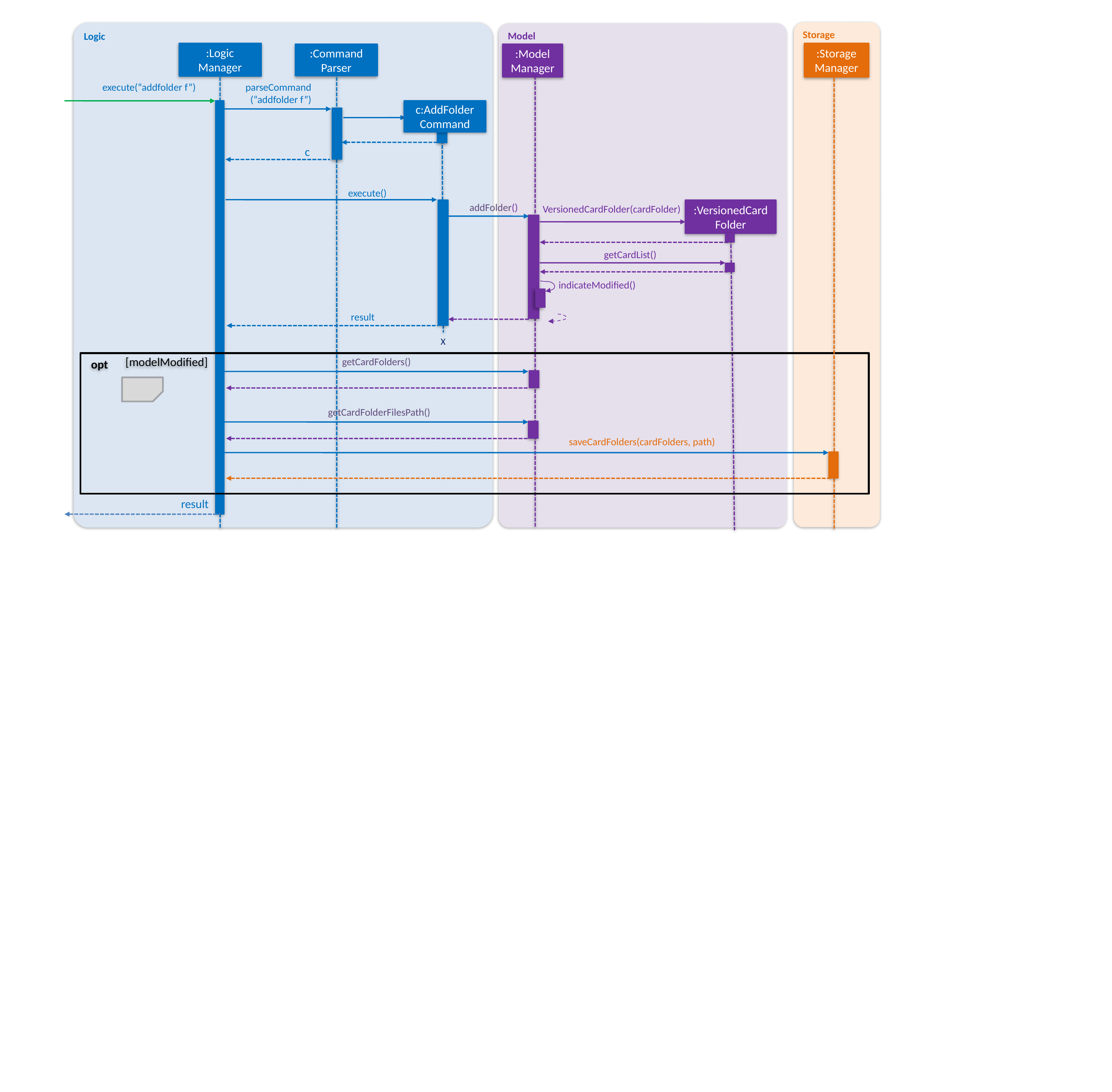

Storage
Logic
Model
:Logic Manager
:Storage Manager
:Model Manager
:Command Parser

execute(“addfolder f”)
parseCommand (“addfolder f”)

c:AddFolder
Command

c

execute()

:VersionedCardFolder
addFolder()
VersionedCardFolder(cardFolder)

getCardList()

indicateModified()

result

X
[modelModified]
opt

getCardFolders()

getCardFolderFilesPath()

saveCardFolders(cardFolders, path)

result